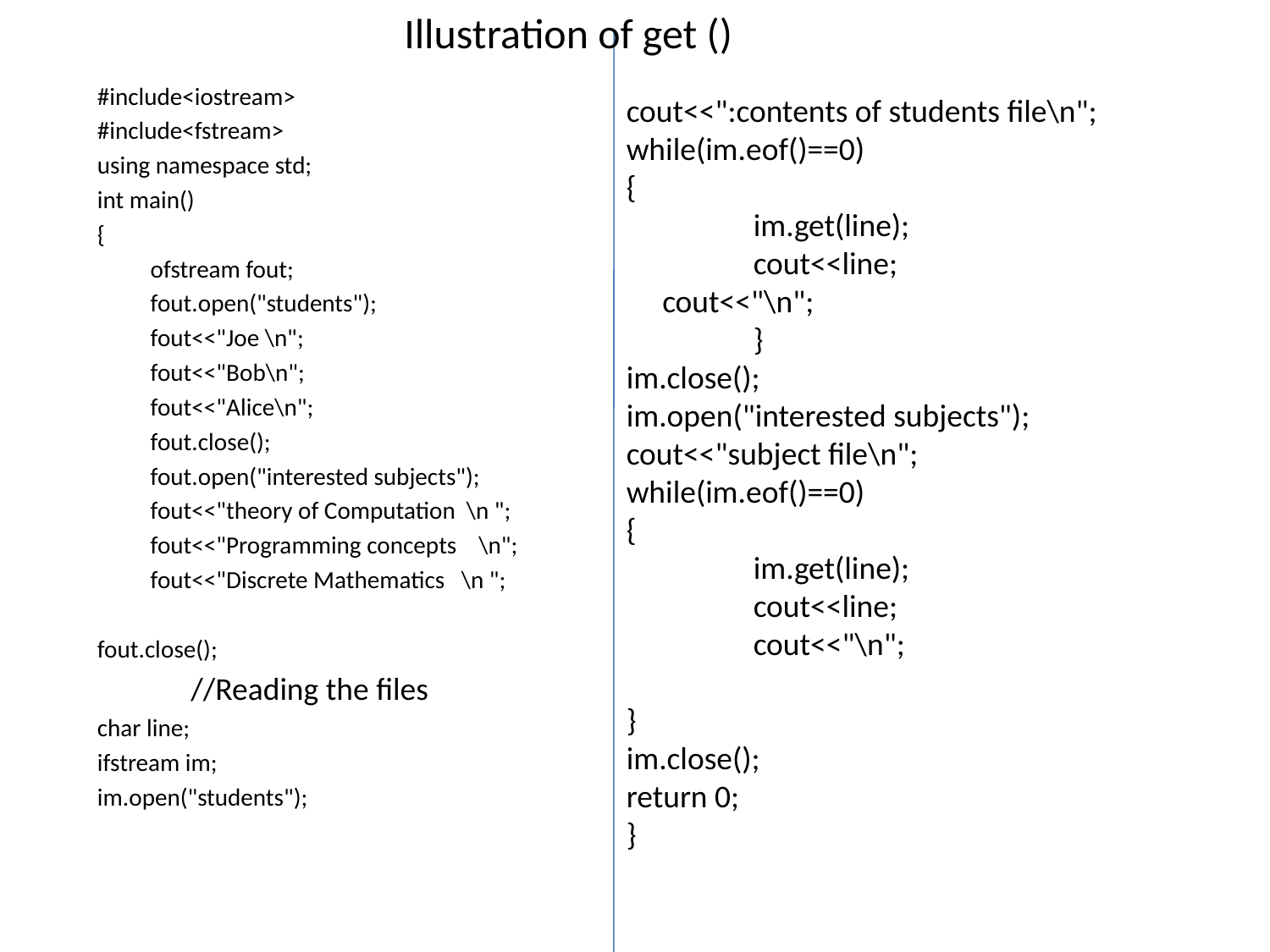

Illustration of get ()
#include<iostream>
#include<fstream>
using namespace std;
int main()
{
	 ofstream fout;
	 fout.open("students");
	 fout<<"Joe \n";
	 fout<<"Bob\n";
	 fout<<"Alice\n";
	 fout.close();
	 fout.open("interested subjects");
	 fout<<"theory of Computation  \n ";
	 fout<<"Programming concepts    \n";
	 fout<<"Discrete Mathematics   \n ";

fout.close();
             //Reading the files
char line;
ifstream im;
im.open("students");
cout<<":contents of students file\n";
while(im.eof()==0)
{
	im.get(line);
	cout<<line;
     cout<<"\n";
	}
im.close();
im.open("interested subjects");
cout<<"subject file\n";
while(im.eof()==0)
{
	im.get(line);
	cout<<line;
	cout<<"\n";

}
im.close();
return 0;
}